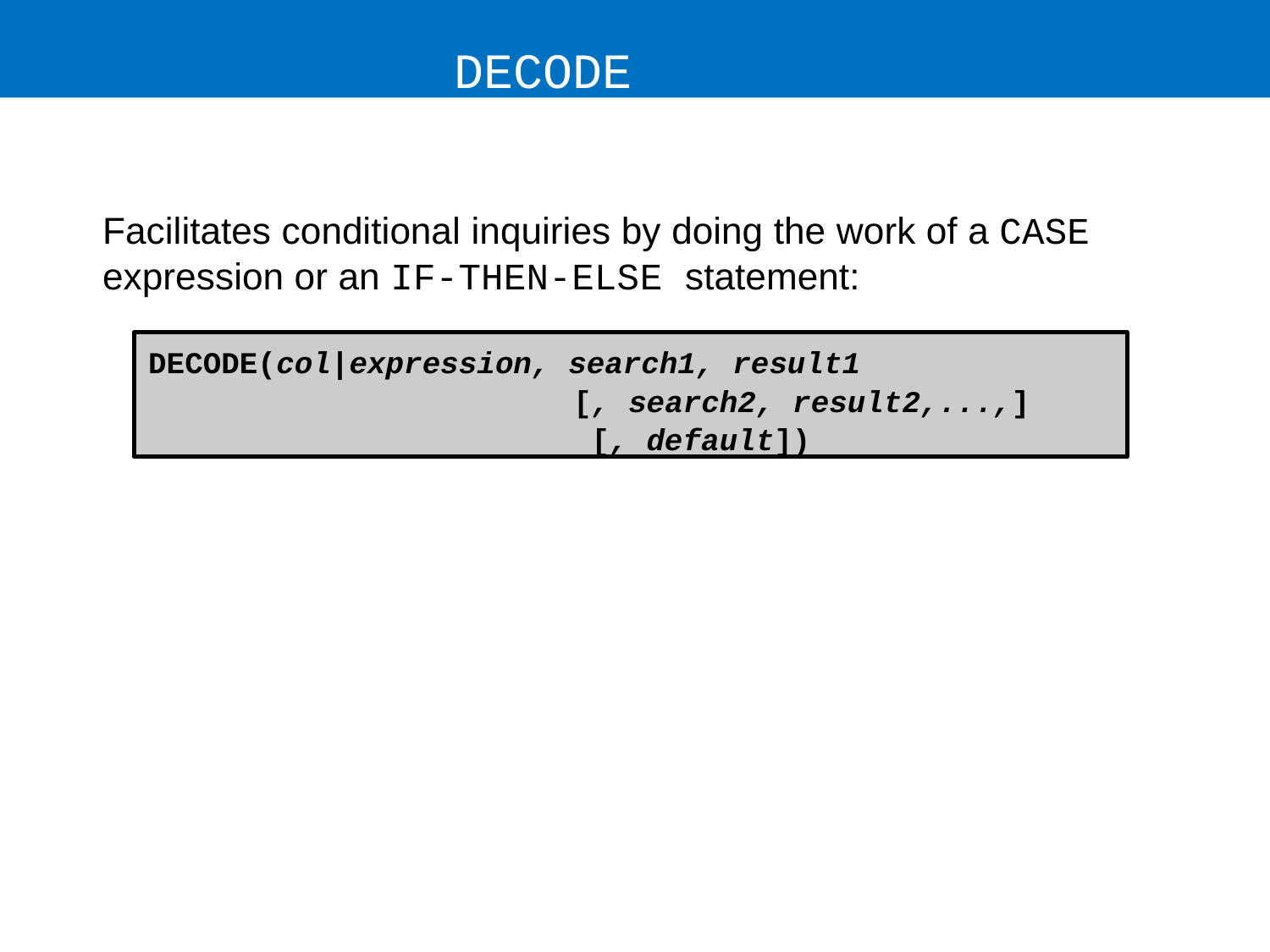

# DECODE Function
Facilitates conditional inquiries by doing the work of a CASE
expression or an IF-THEN-ELSE statement:
DECODE(col|expression, search1, result1
[, search2, result2,...,]  [, default])